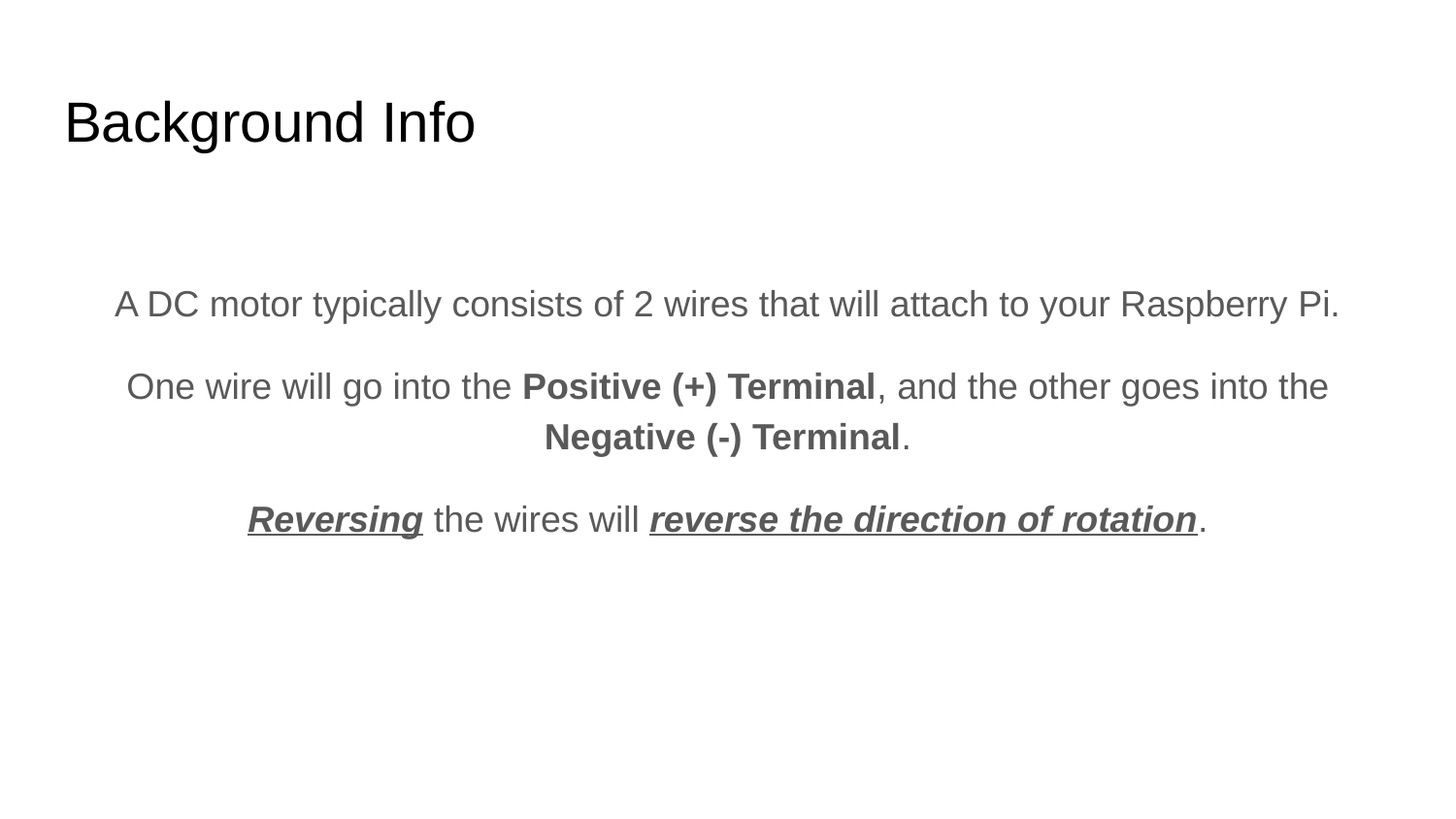

# Background Info

A DC motor typically consists of 2 wires that will attach to your Raspberry Pi.
One wire will go into the Positive (+) Terminal, and the other goes into the Negative (-) Terminal.
Reversing the wires will reverse the direction of rotation.